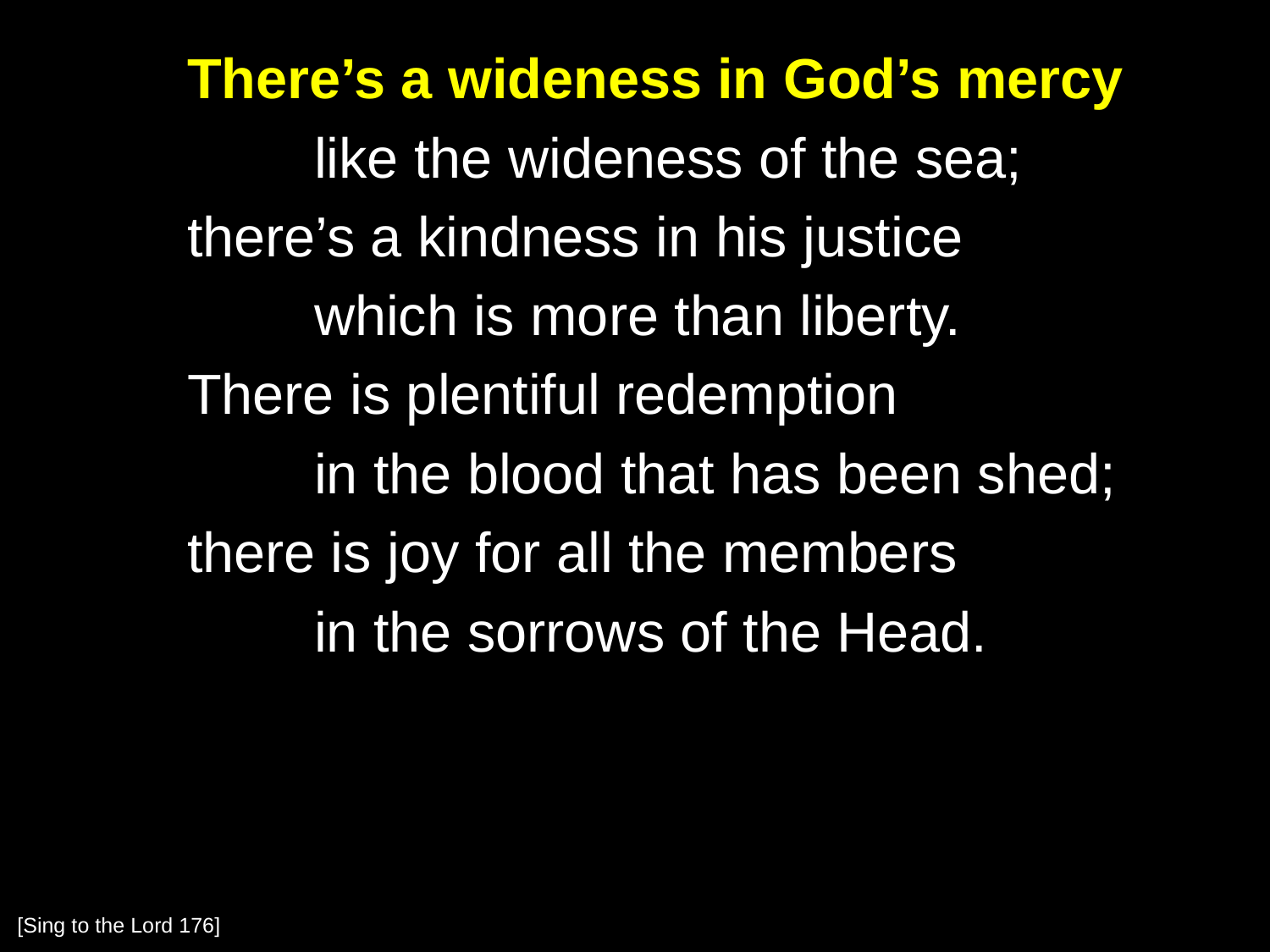

There’s a wideness in God’s mercy
		like the wideness of the sea;
	there’s a kindness in his justice
		which is more than liberty.
	There is plentiful redemption
		in the blood that has been shed;
	there is joy for all the members
		in the sorrows of the Head.
[Sing to the Lord 176]